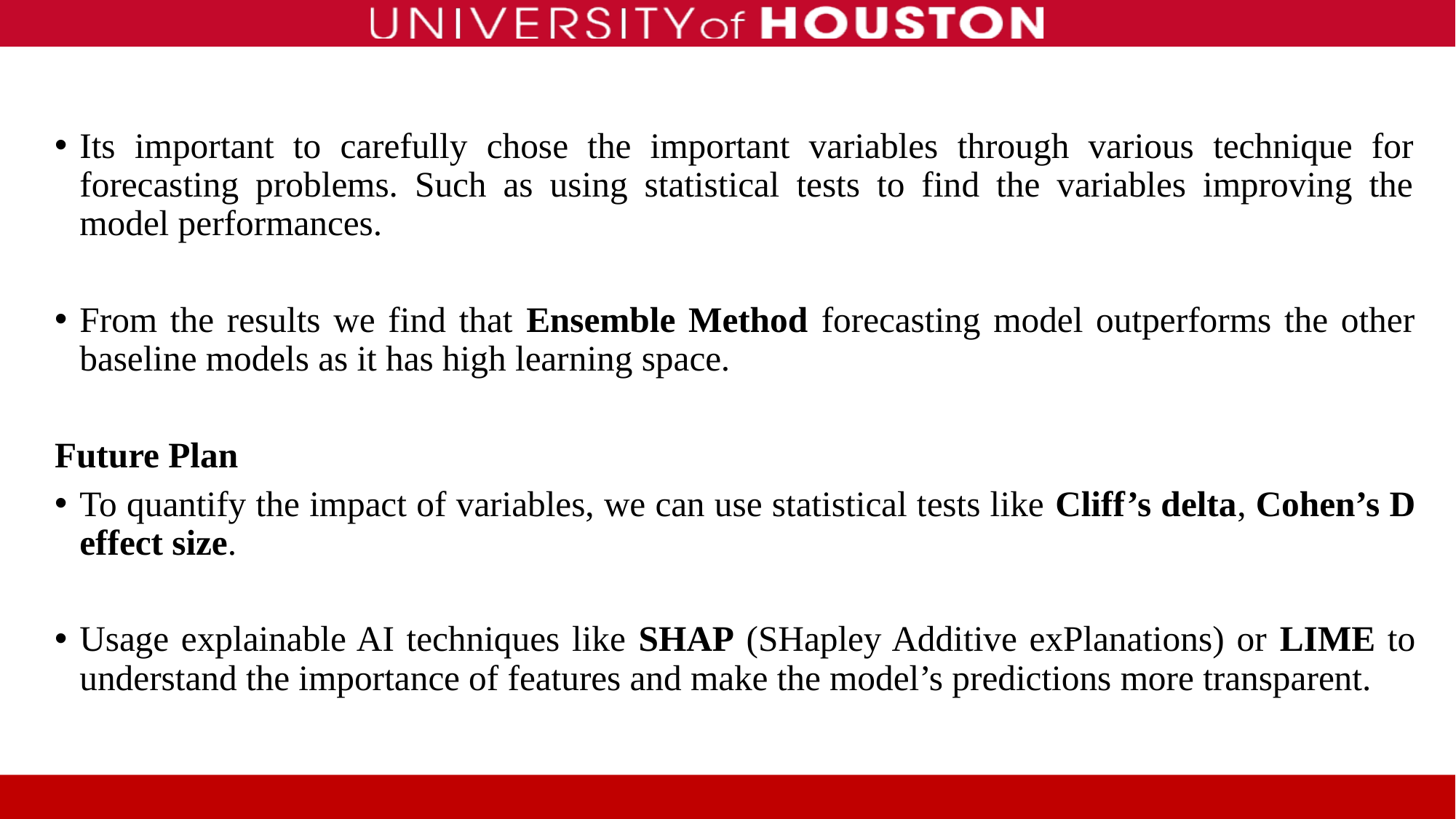

Its important to carefully chose the important variables through various technique for forecasting problems. Such as using statistical tests to find the variables improving the model performances.

From the results we find that Ensemble Method forecasting model outperforms the other baseline models as it has high learning space.

Future Plan
To quantify the impact of variables, we can use statistical tests like Cliff’s delta, Cohen’s D effect size.

Usage explainable AI techniques like SHAP (SHapley Additive exPlanations) or LIME to understand the importance of features and make the model’s predictions more transparent.